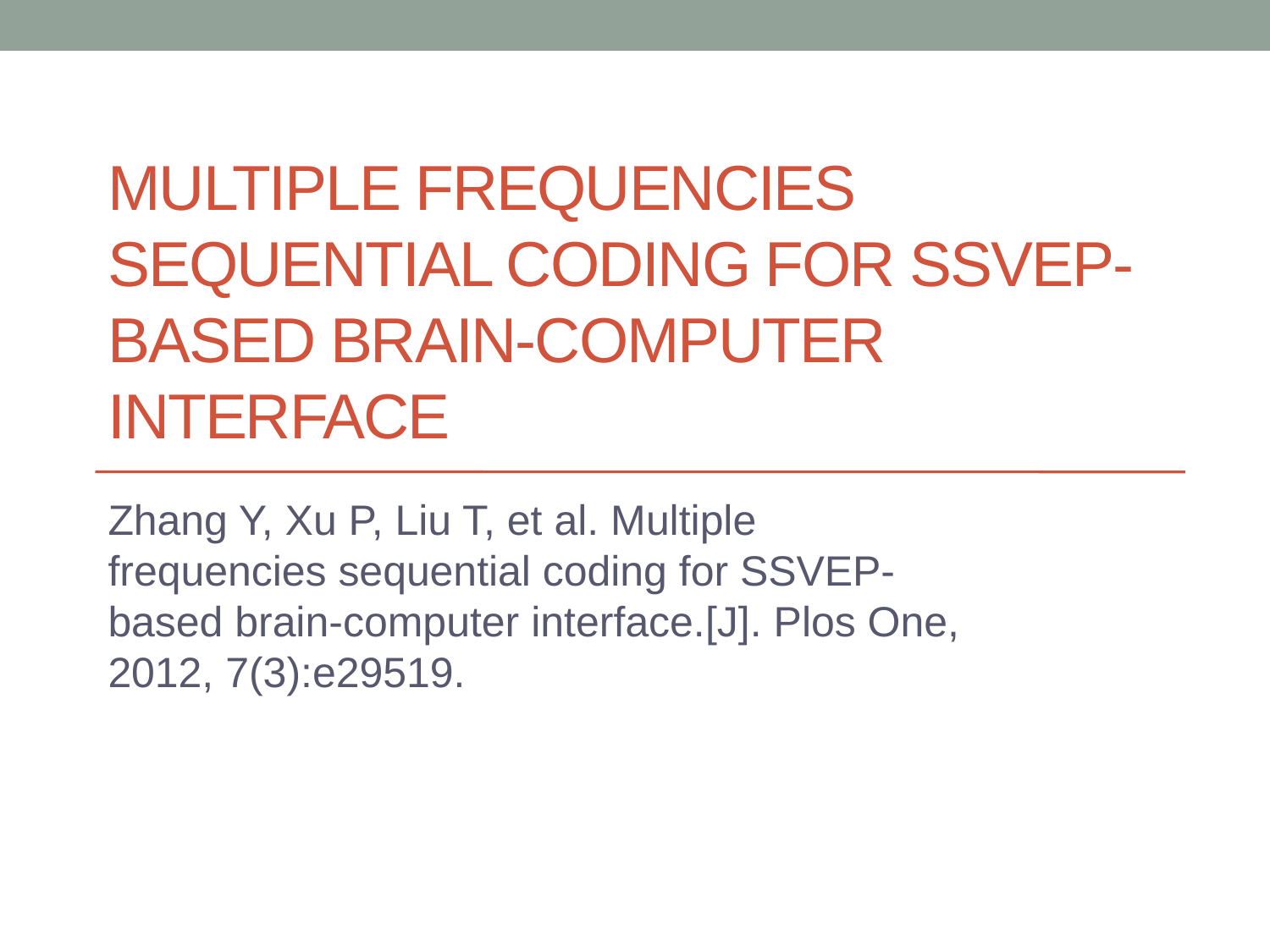

# Multiple Frequencies Sequential Coding for SSVEP-Based Brain-Computer Interface
Zhang Y, Xu P, Liu T, et al. Multiple frequencies sequential coding for SSVEP-based brain-computer interface.[J]. Plos One, 2012, 7(3):e29519.